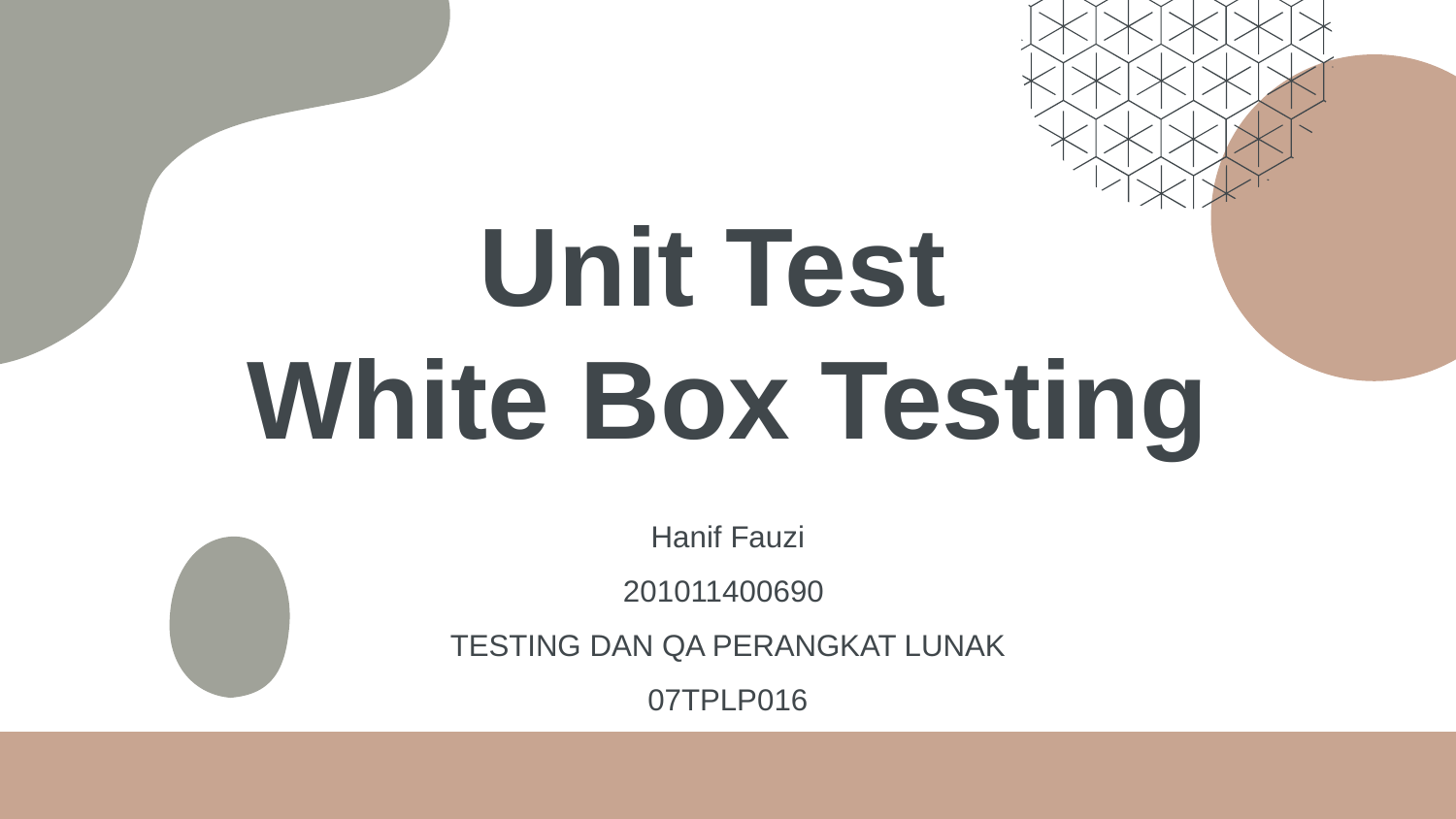

# Unit Test White Box Testing
Hanif Fauzi
201011400690
TESTING DAN QA PERANGKAT LUNAK
07TPLP016